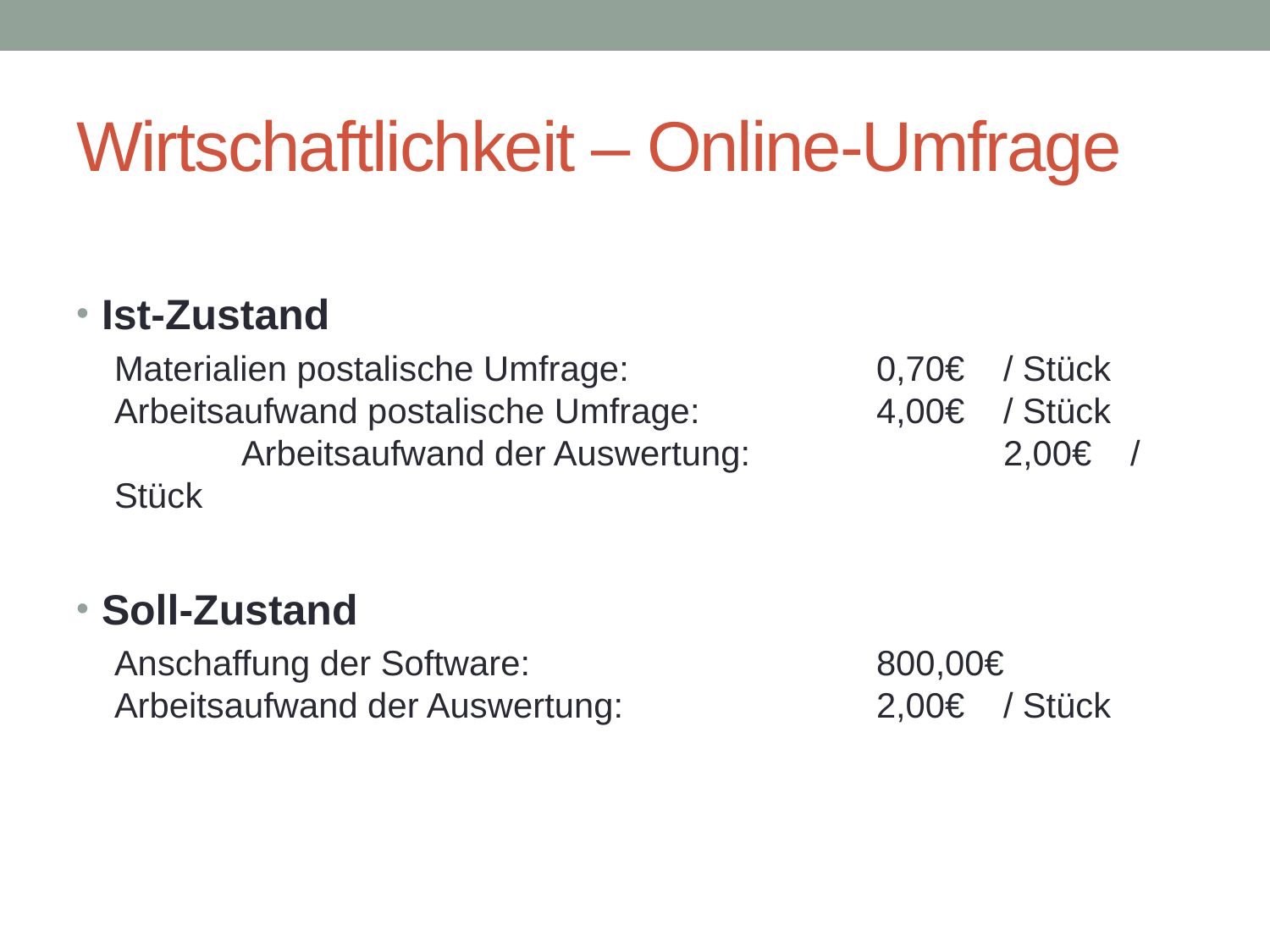

# Wirtschaftlichkeit – Online-Umfrage

Ist-Zustand
Materialien postalische Umfrage:		0,70€	/ Stück
Arbeitsaufwand postalische Umfrage:		4,00€	/ Stück
	Arbeitsaufwand der Auswertung:		2,00€	/ Stück

Soll-Zustand
Anschaffung der Software:			800,00€
Arbeitsaufwand der Auswertung:		2,00€	/ Stück